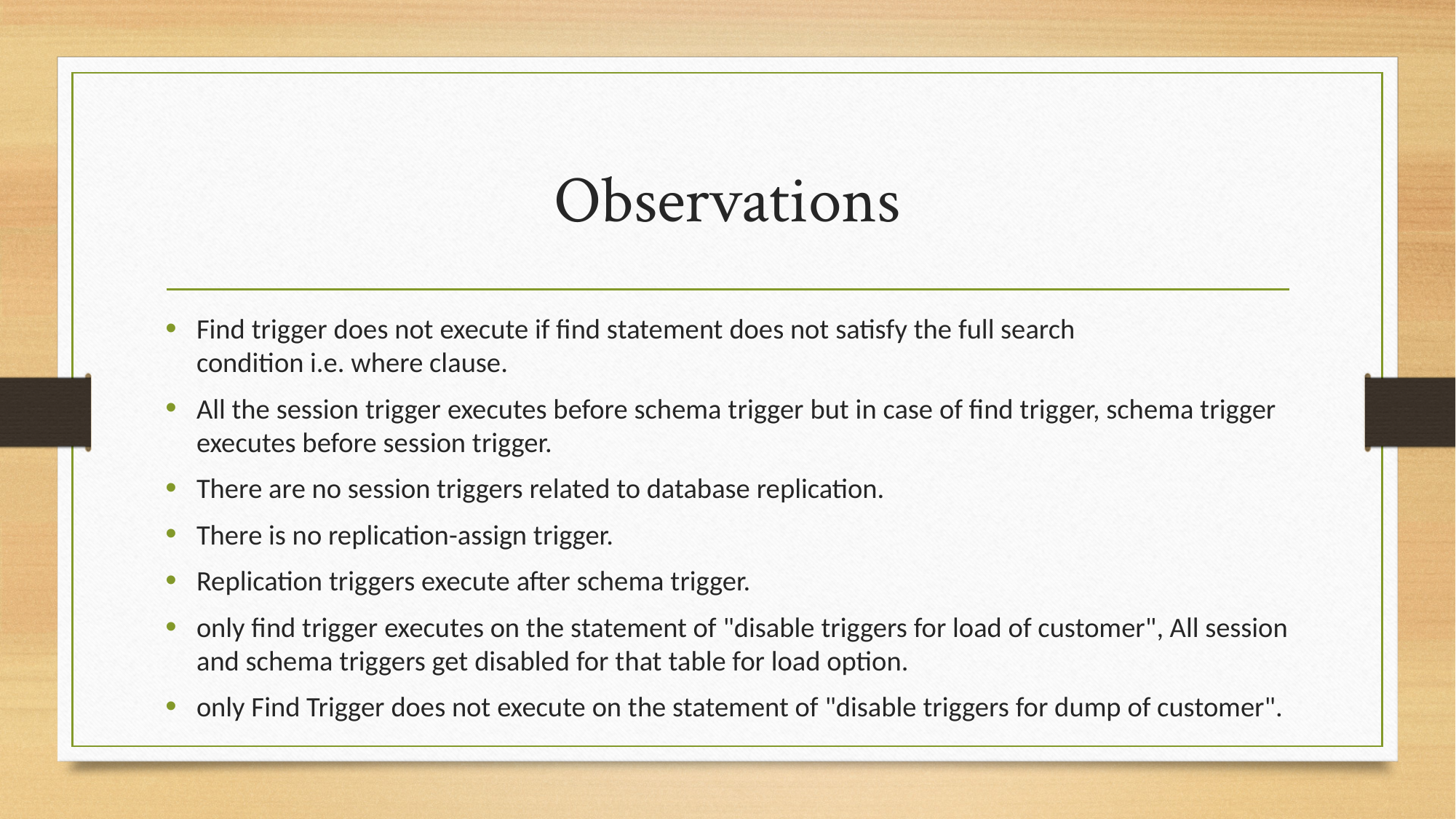

# Observations
Find trigger does not execute if find statement does not satisfy the full search condition i.e. where clause.
All the session trigger executes before schema trigger but in case of find trigger, schema trigger executes before session trigger.
There are no session triggers related to database replication.
There is no replication-assign trigger.
Replication triggers execute after schema trigger.
only find trigger executes on the statement of "disable triggers for load of customer", All session and schema triggers get disabled for that table for load option.
only Find Trigger does not execute on the statement of "disable triggers for dump of customer".